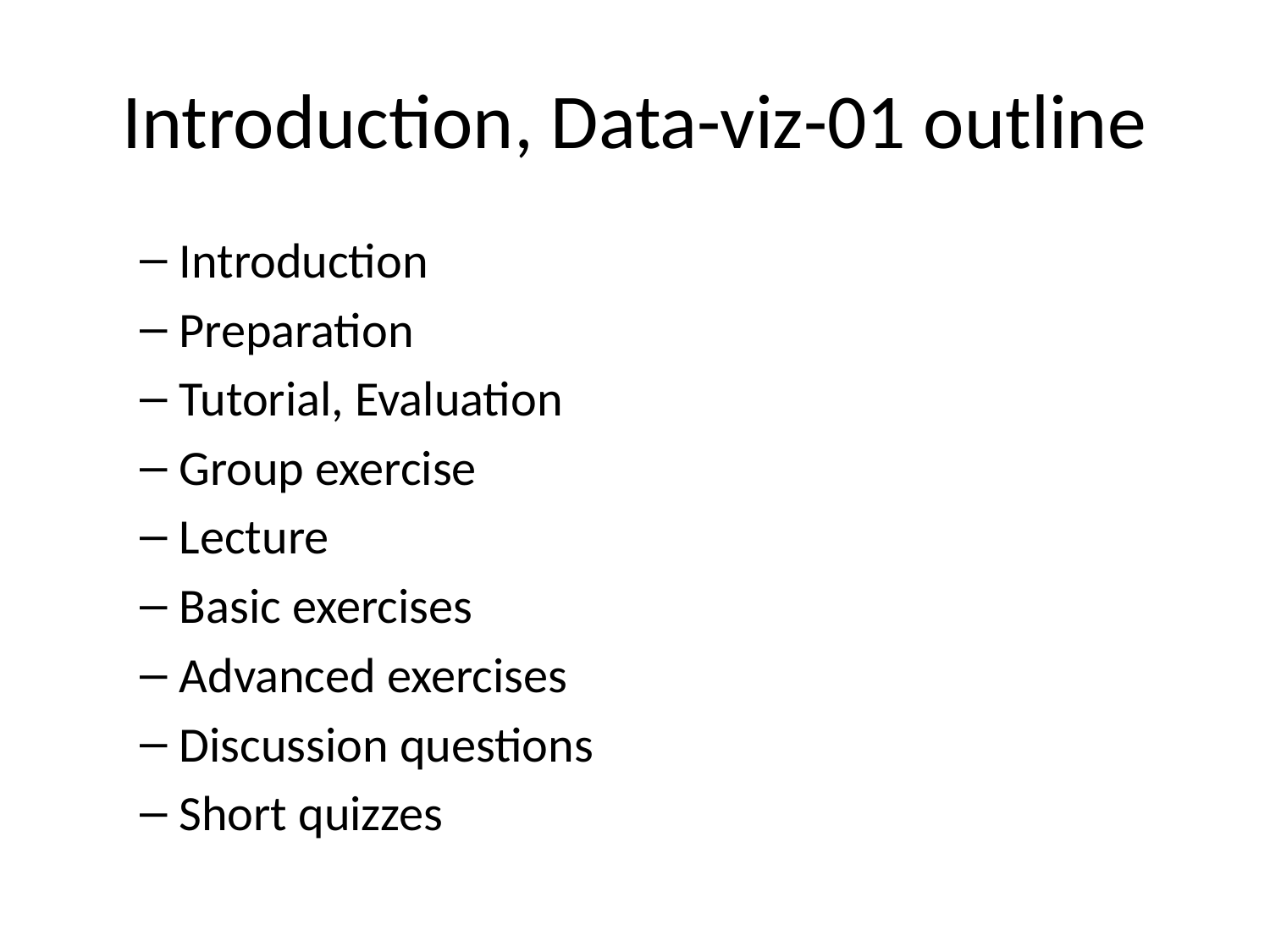

# Introduction, Data-viz-01 outline
Introduction
Preparation
Tutorial, Evaluation
Group exercise
Lecture
Basic exercises
Advanced exercises
Discussion questions
Short quizzes